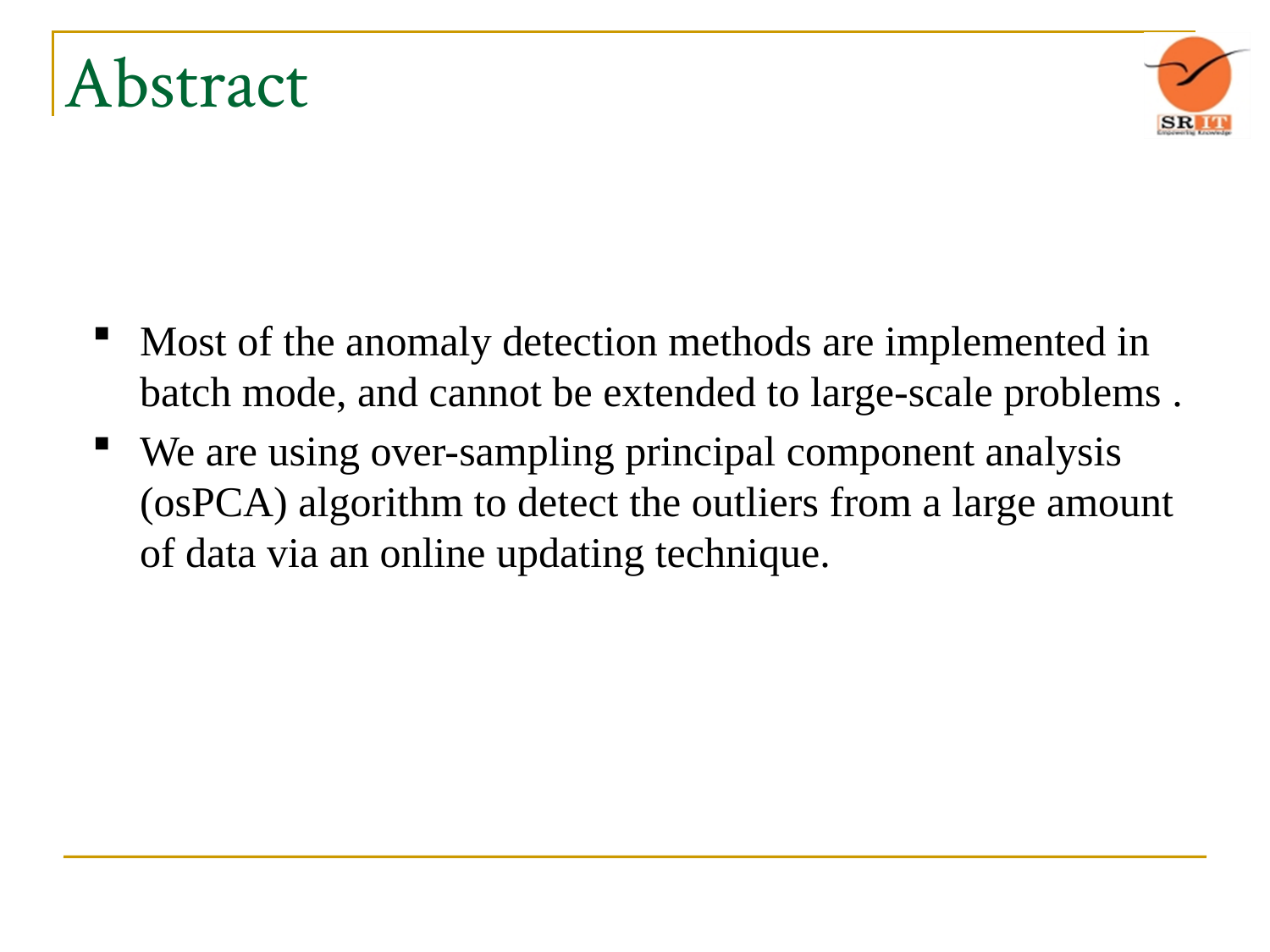

# Abstract
Most of the anomaly detection methods are implemented in batch mode, and cannot be extended to large-scale problems .
We are using over-sampling principal component analysis (osPCA) algorithm to detect the outliers from a large amount of data via an online updating technique.